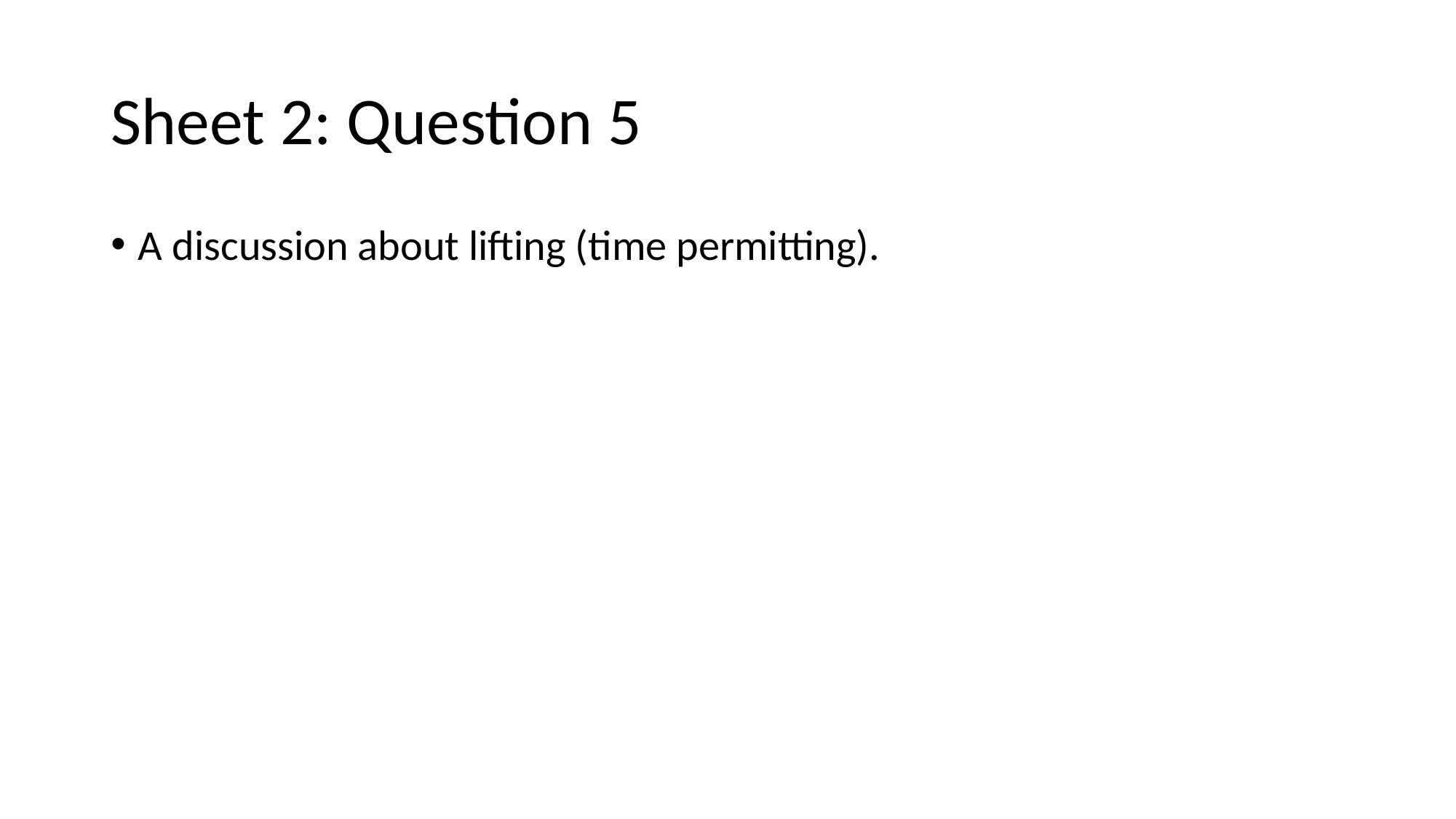

# Sheet 2: Question 5
A discussion about lifting (time permitting).